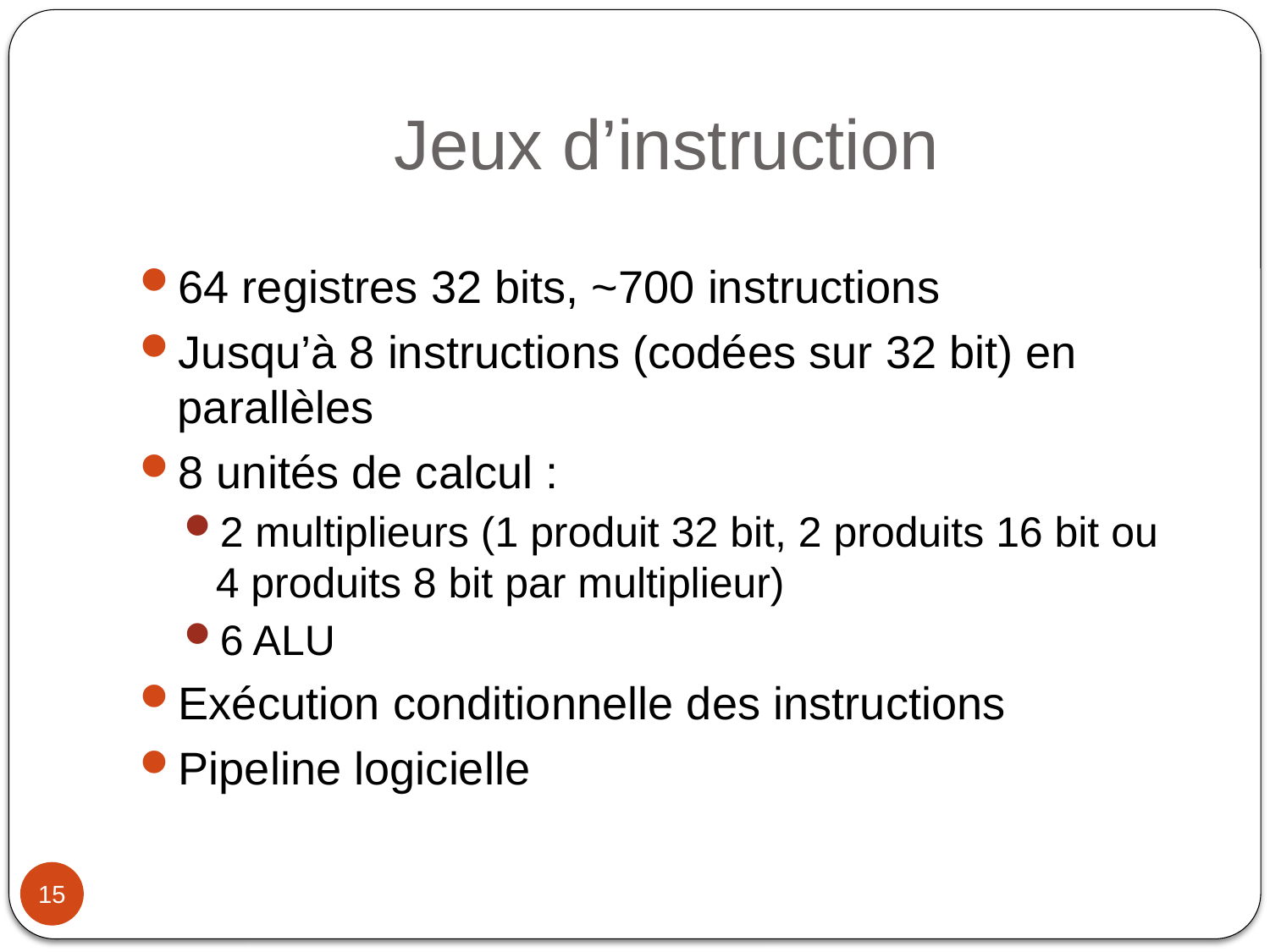

# Jeux d’instruction
64 registres 32 bits, ~700 instructions
Jusqu’à 8 instructions (codées sur 32 bit) en parallèles
8 unités de calcul :
2 multiplieurs (1 produit 32 bit, 2 produits 16 bit ou 4 produits 8 bit par multiplieur)
6 ALU
Exécution conditionnelle des instructions
Pipeline logicielle

15